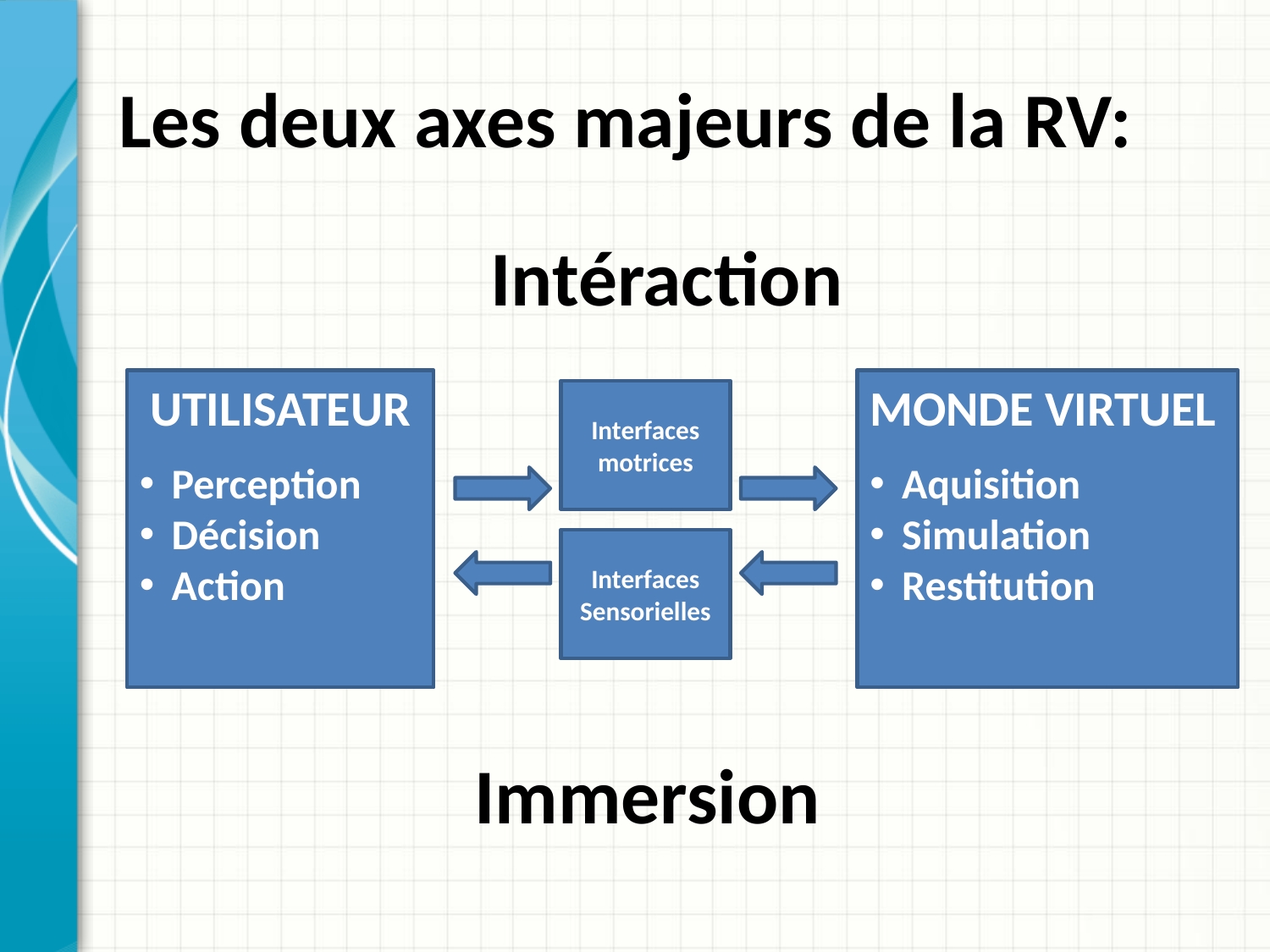

# Les deux axes majeurs de la RV:
Intéraction
UTILISATEUR

Perception
Décision
Action
MONDE VIRTUEL

Aquisition
Simulation
Restitution
Interfaces motrices

Interfaces Sensorielles

Immersion